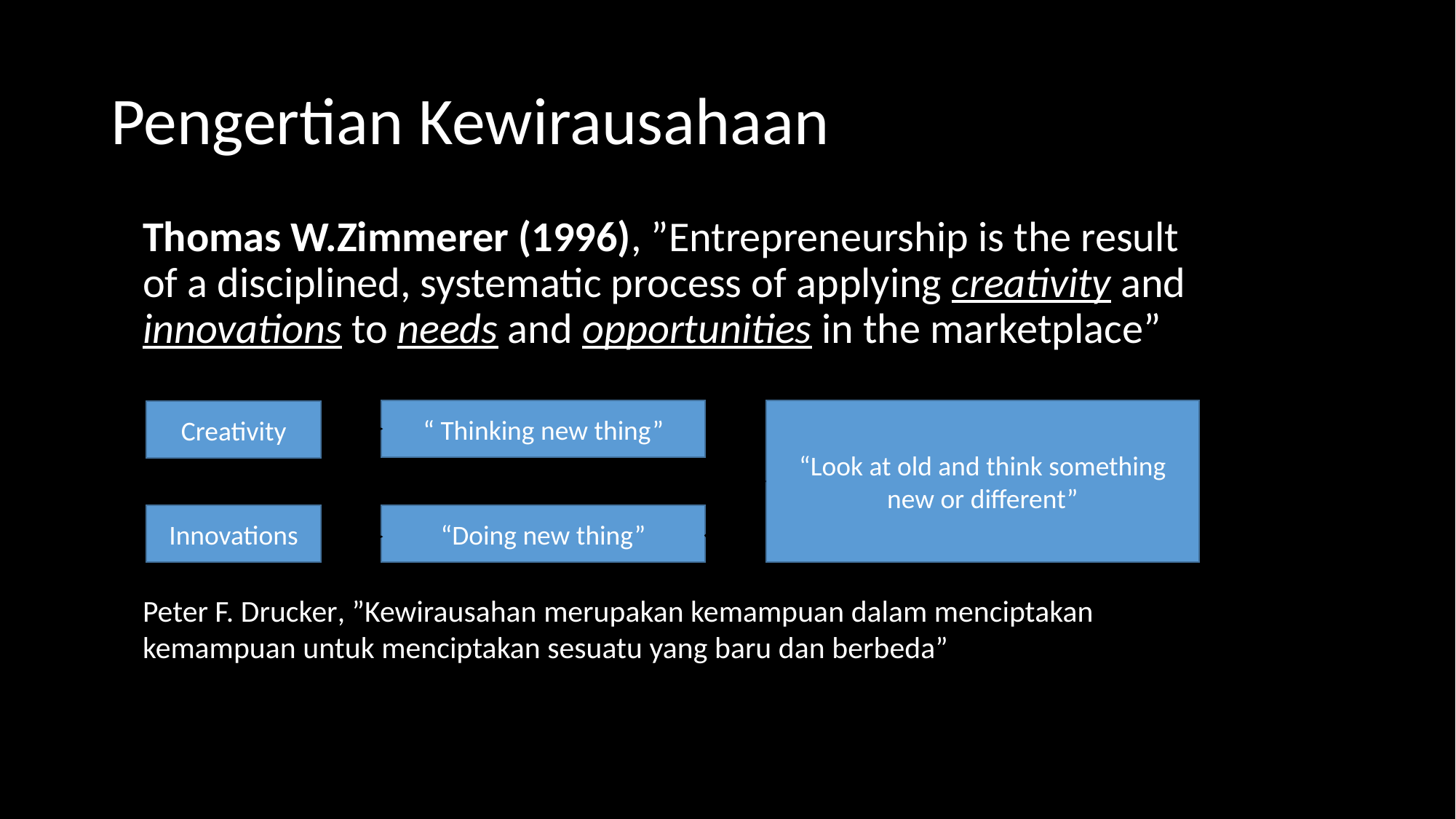

# Pengertian Kewirausahaan
Thomas W.Zimmerer (1996), ”Entrepreneurship is the result of a disciplined, systematic process of applying creativity and innovations to needs and opportunities in the marketplace”

“Look at old and think something new or different”
“ Thinking new thing”
Creativity
Innovations
“Doing new thing”
Peter F. Drucker, ”Kewirausahan merupakan kemampuan dalam menciptakan kemampuan untuk menciptakan sesuatu yang baru dan berbeda”